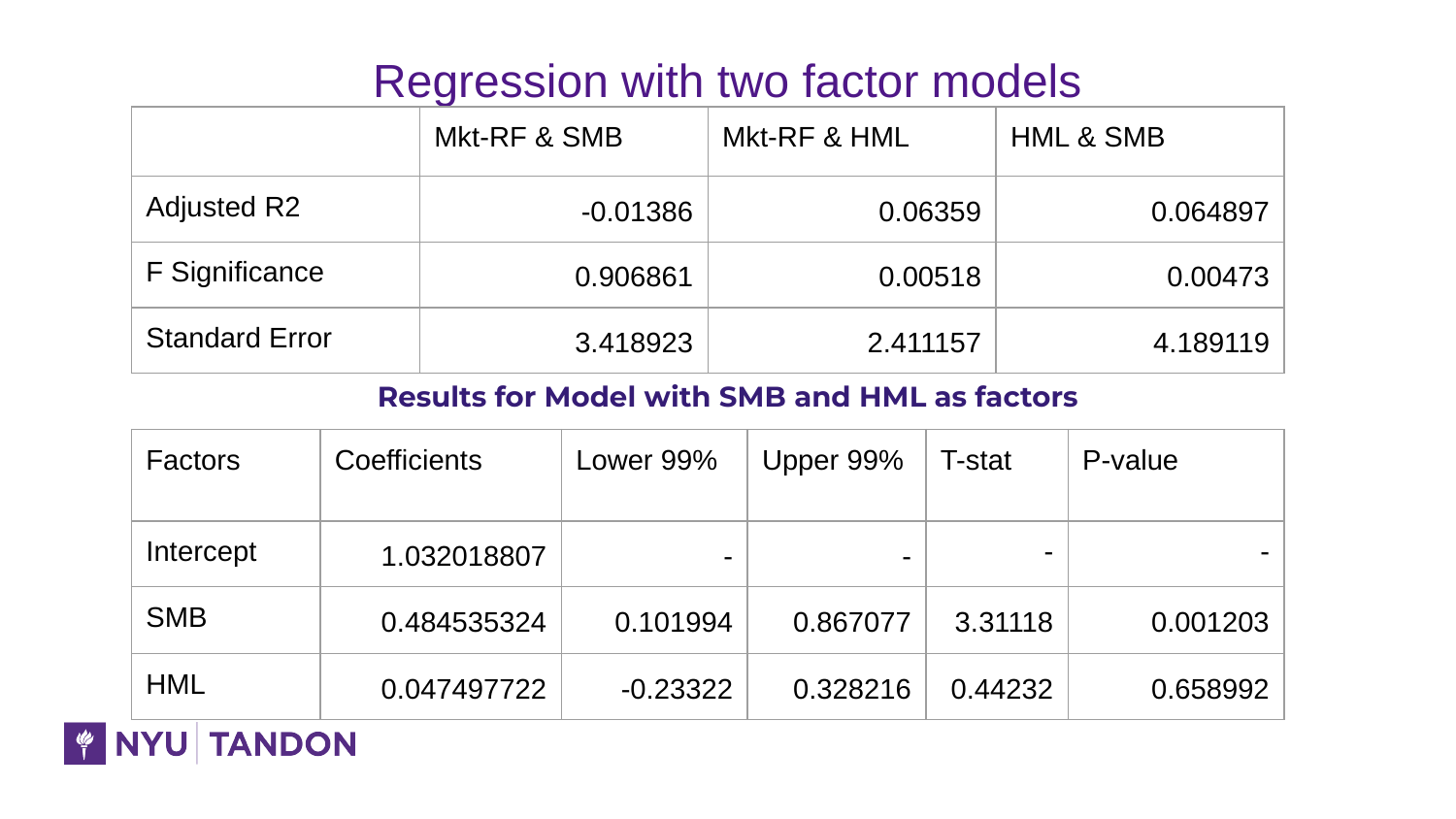

Regression with two factor models
|  | Mkt-RF & SMB | Mkt-RF & HML | HML & SMB |
| --- | --- | --- | --- |
| Adjusted R2 | -0.01386 | 0.06359 | 0.064897 |
| F Significance | 0.906861 | 0.00518 | 0.00473 |
| Standard Error | 3.418923 | 2.411157 | 4.189119 |
Results for Model with SMB and HML as factors
| Factors | Coefficients | Lower 99% | Upper 99% | T-stat | P-value |
| --- | --- | --- | --- | --- | --- |
| Intercept | 1.032018807 | - | - | - | - |
| SMB | 0.484535324 | 0.101994 | 0.867077 | 3.31118 | 0.001203 |
| HML | 0.047497722 | -0.23322 | 0.328216 | 0.44232 | 0.658992 |